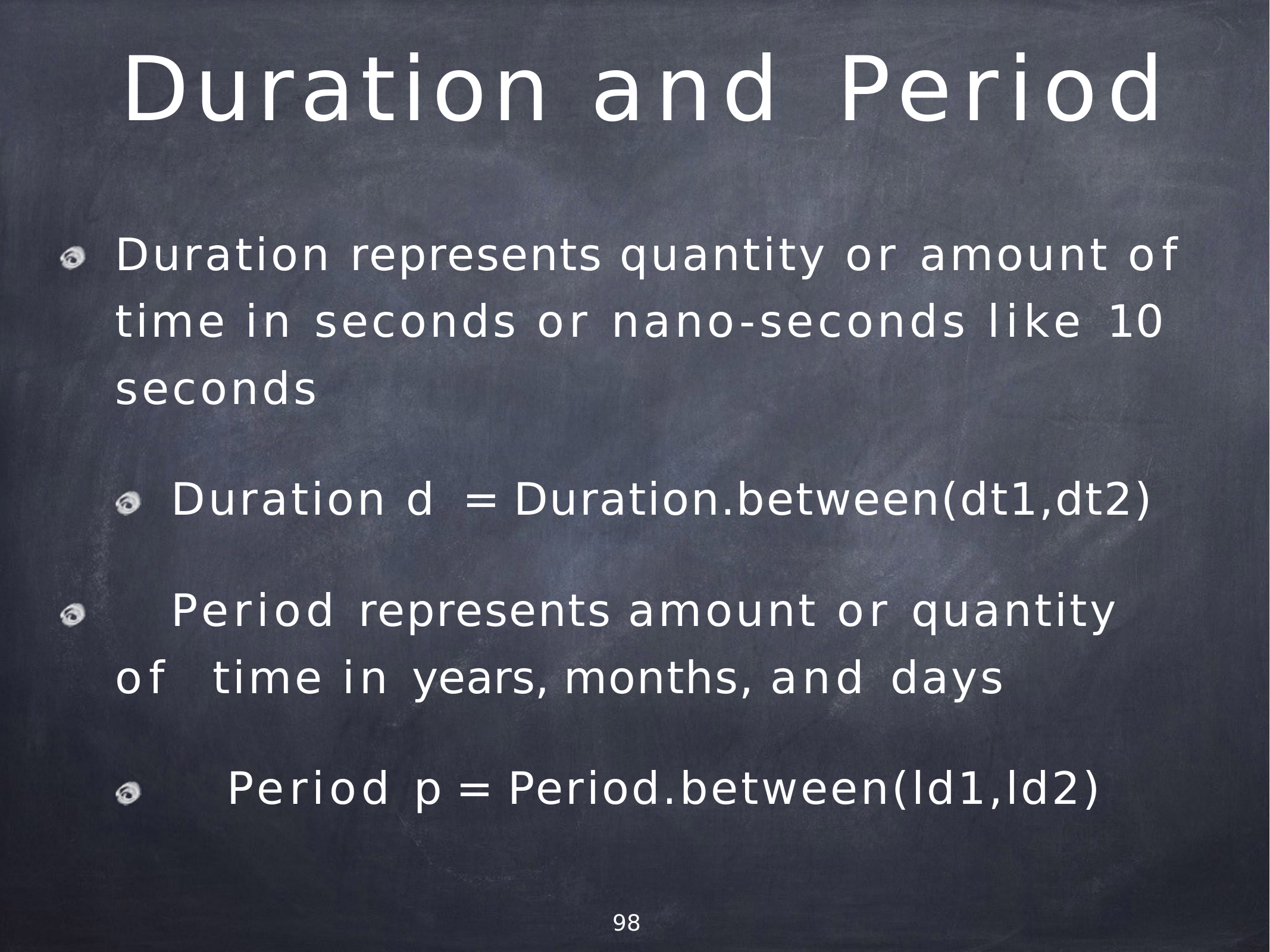

# Duration and Period
Duration represents quantity or amount of  time in seconds or nano-seconds like 10  seconds

Duration d = Duration.between(dt1,dt2)
Period represents amount or quantity of  time in years, months, and days

Period p = Period.between(ld1,ld2)

98